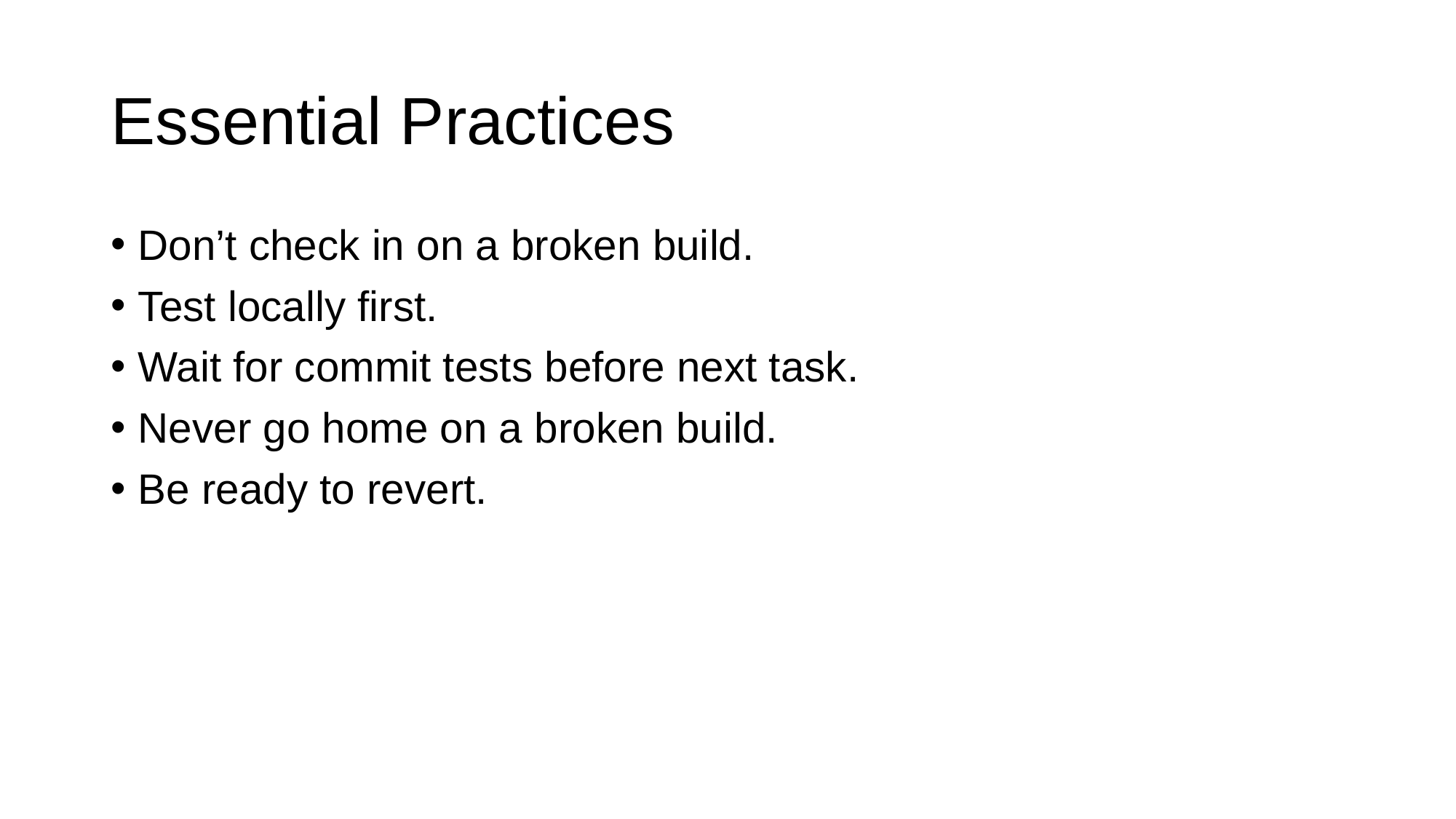

# Essential Practices
Don’t check in on a broken build.
Test locally first.
Wait for commit tests before next task.
Never go home on a broken build.
Be ready to revert.